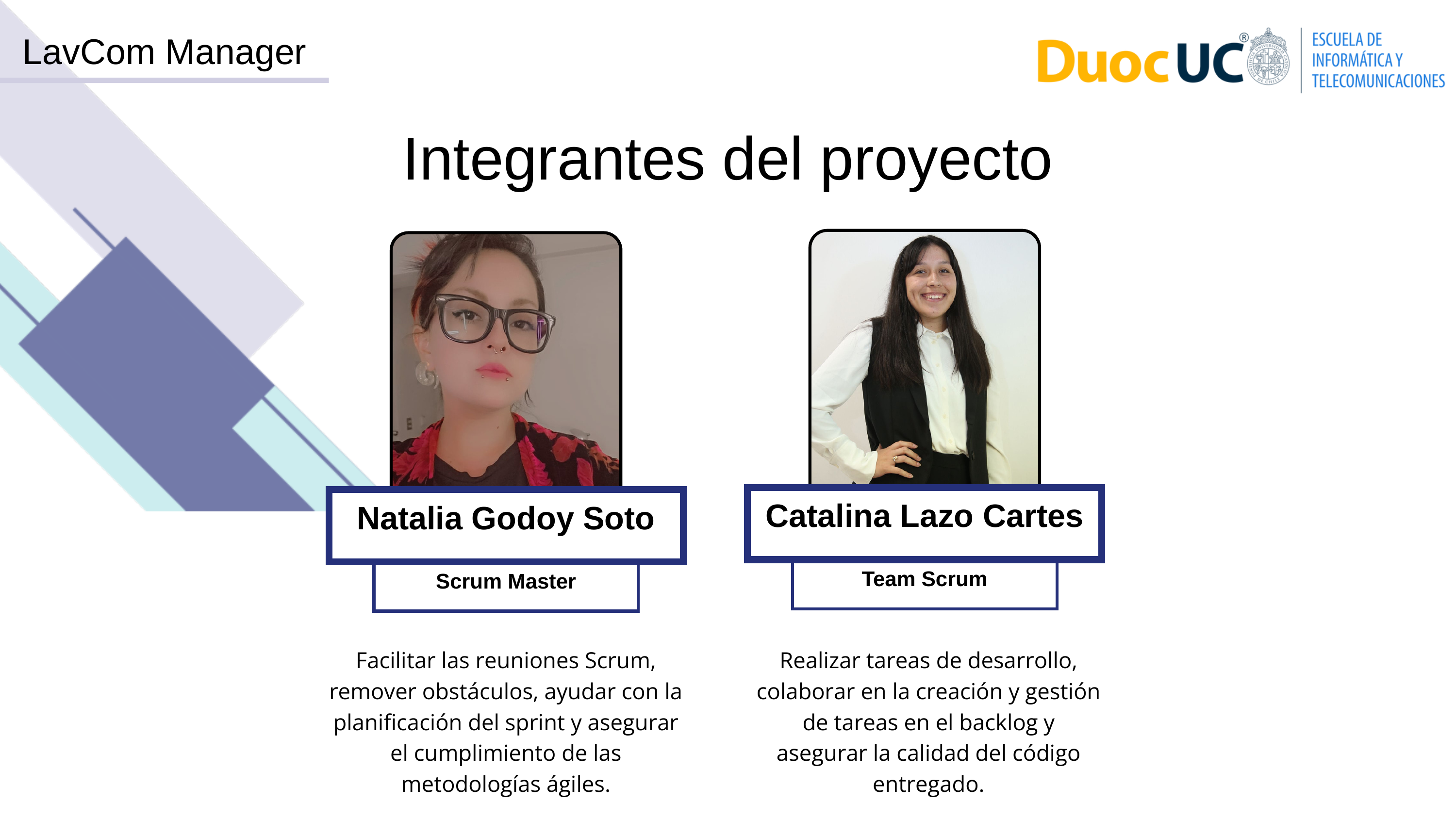

LavCom Manager

Integrantes del proyecto

Catalina Lazo Cartes

Natalia Godoy Soto

Team Scrum

Scrum Master
Facilitar las reuniones Scrum, remover obstáculos, ayudar con la planificación del sprint y asegurar el cumplimiento de las metodologías ágiles.
Realizar tareas de desarrollo, colaborar en la creación y gestión de tareas en el backlog y asegurar la calidad del código entregado.